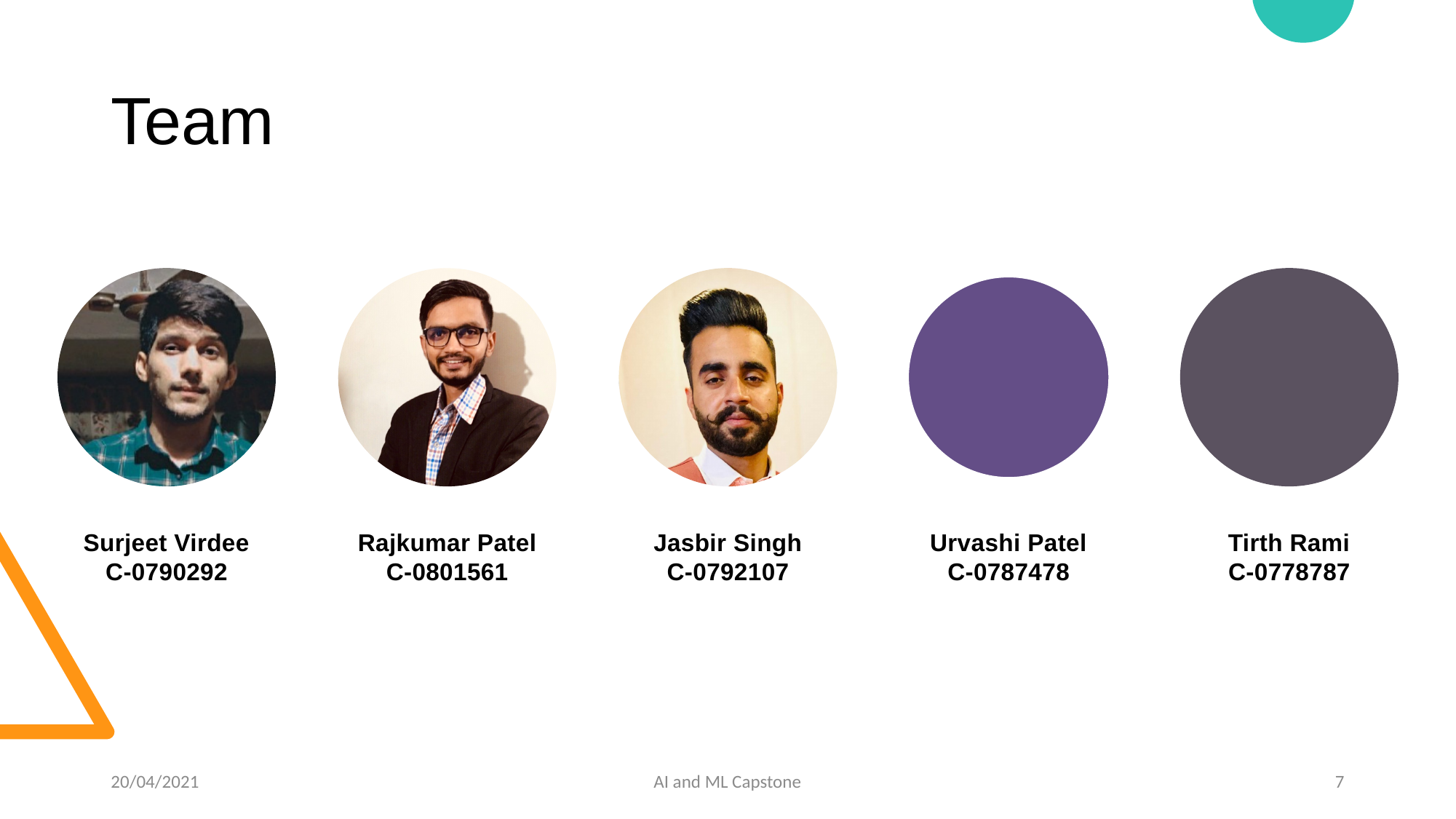

# Team
Surjeet Virdee
C-0790292
Rajkumar Patel
C-0801561
Jasbir Singh
C-0792107
Urvashi Patel
C-0787478
Tirth Rami
C-0778787
20/04/2021
AI and ML Capstone
7